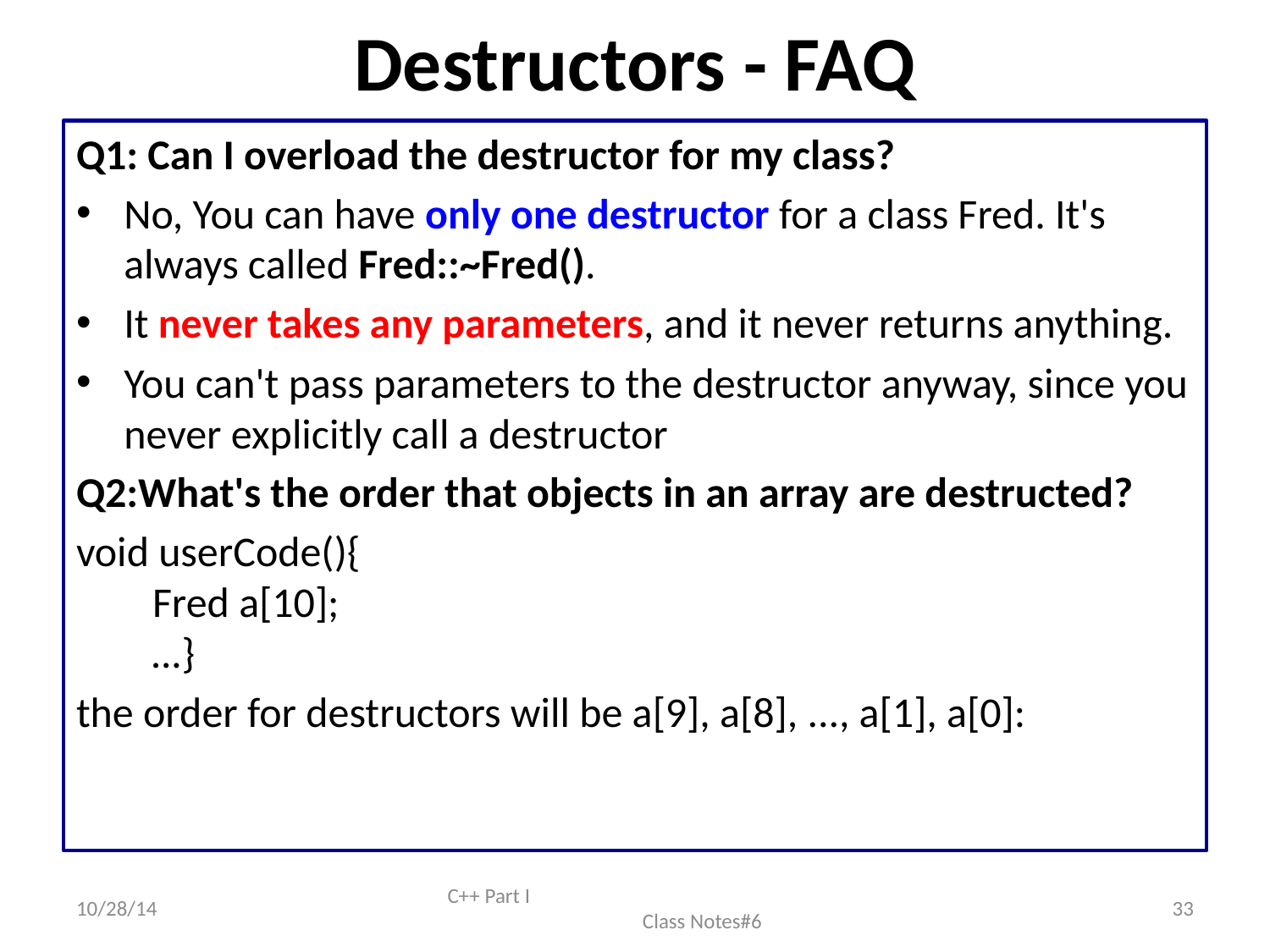

# Destructors - FAQ
Q1: Can I overload the destructor for my class?
No, You can have only one destructor for a class Fred. It's always called Fred::~Fred().
It never takes any parameters, and it never returns anything.
You can't pass parameters to the destructor anyway, since you never explicitly call a destructor
Q2:What's the order that objects in an array are destructed?
void userCode(){
   Fred a[10];
   …}
the order for destructors will be a[9], a[8], ..., a[1], a[0]:
10/28/14
C++ Part I                                                                                         Class Notes#6
33